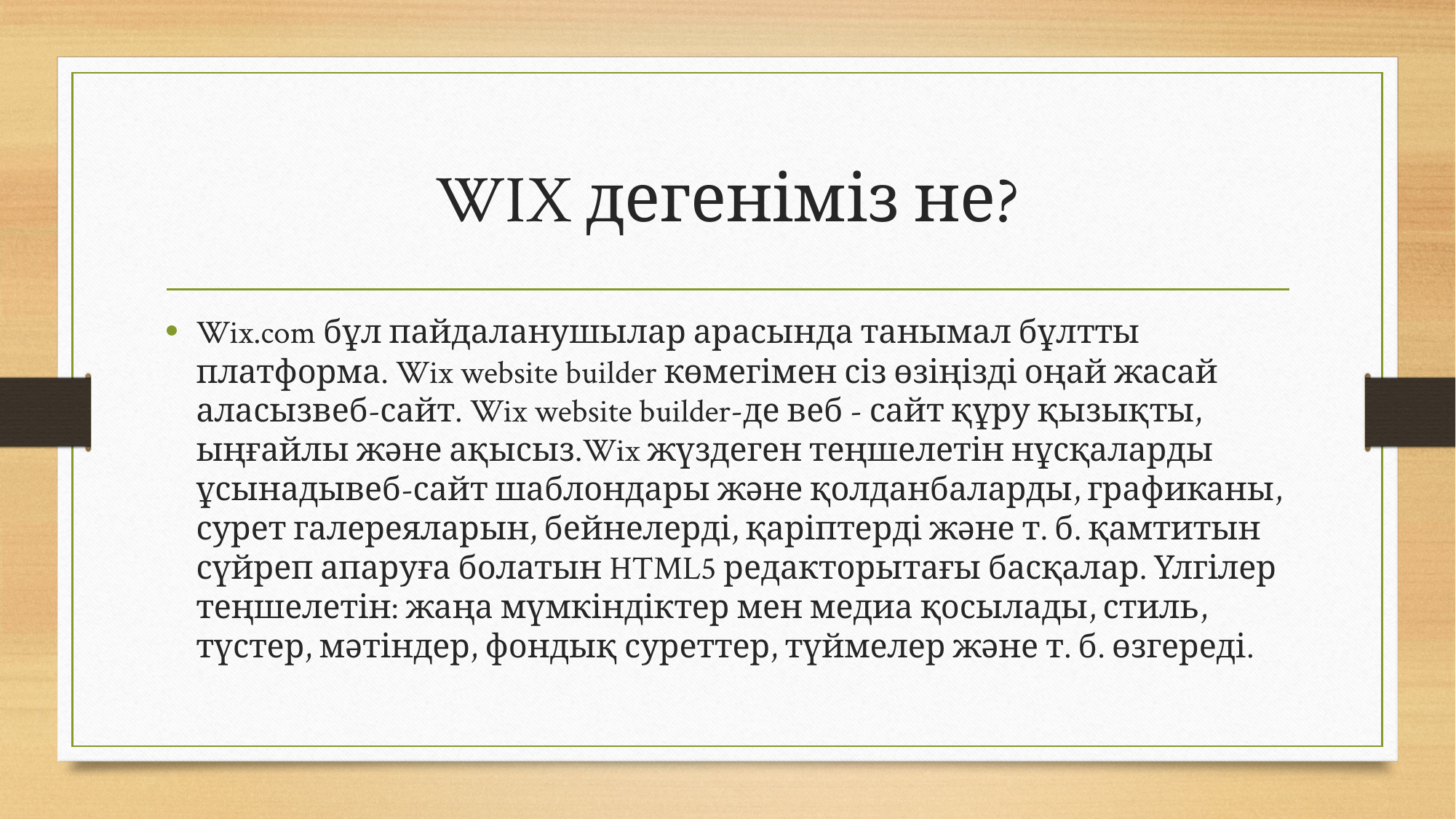

# WIX дегеніміз не?
Wix.com бұл пайдаланушылар арасында танымал бұлтты платформа. Wix website builder көмегімен сіз өзіңізді оңай жасай аласызвеб-сайт. Wix website builder-де веб - сайт құру қызықты, ыңғайлы және ақысыз.Wix жүздеген теңшелетін нұсқаларды ұсынадывеб-сайт шаблондары және қолданбаларды, графиканы, сурет галереяларын, бейнелерді, қаріптерді және т. б. қамтитын сүйреп апаруға болатын HTML5 редакторытағы басқалар. Үлгілер теңшелетін: жаңа мүмкіндіктер мен медиа қосылады, стиль, түстер, мәтіндер, фондық суреттер, түймелер және т. б. өзгереді.